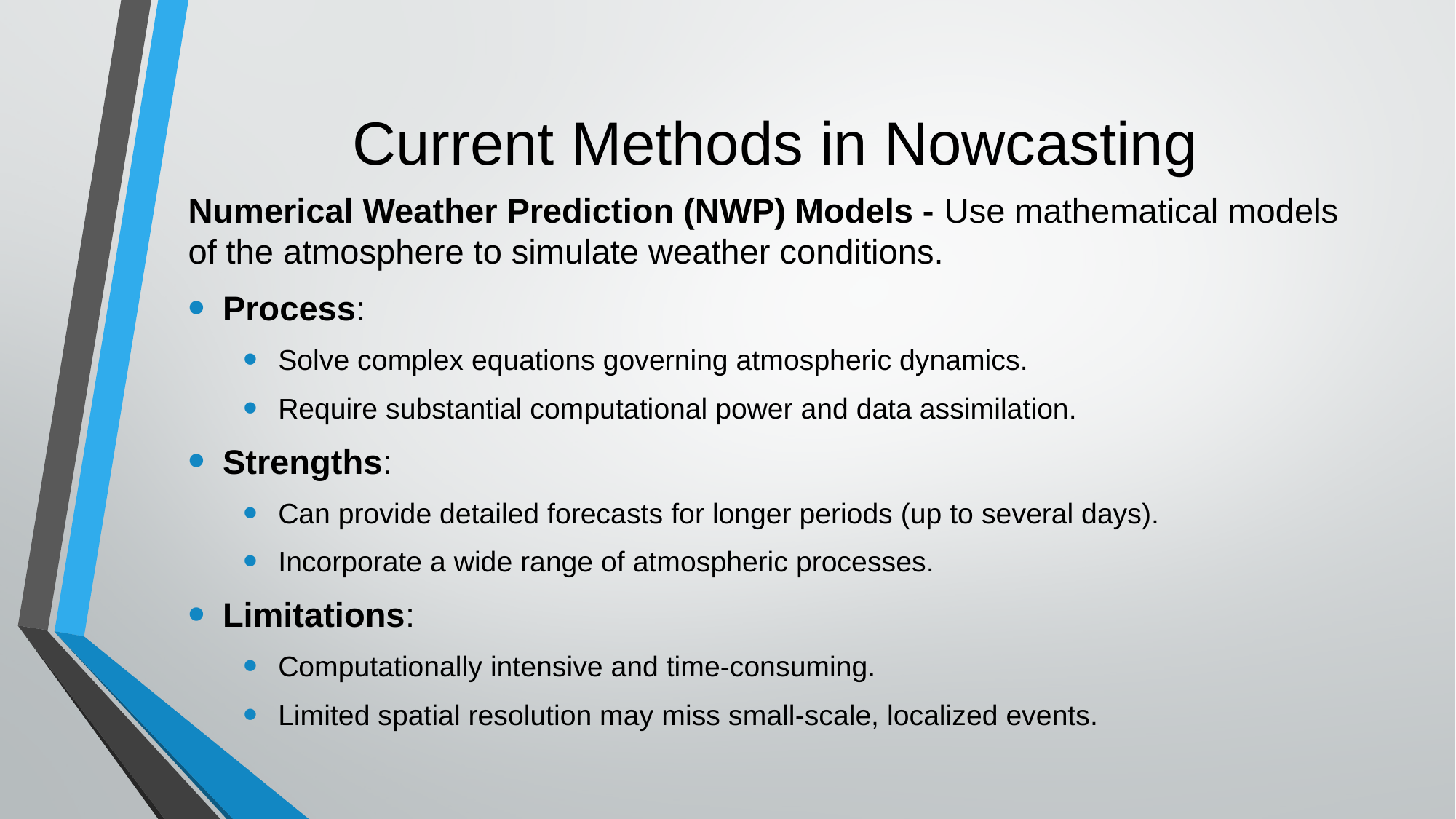

# Current Methods in Nowcasting
Numerical Weather Prediction (NWP) Models - Use mathematical models of the atmosphere to simulate weather conditions.
Process:
Solve complex equations governing atmospheric dynamics.
Require substantial computational power and data assimilation.
Strengths:
Can provide detailed forecasts for longer periods (up to several days).
Incorporate a wide range of atmospheric processes.
Limitations:
Computationally intensive and time-consuming.
Limited spatial resolution may miss small-scale, localized events.